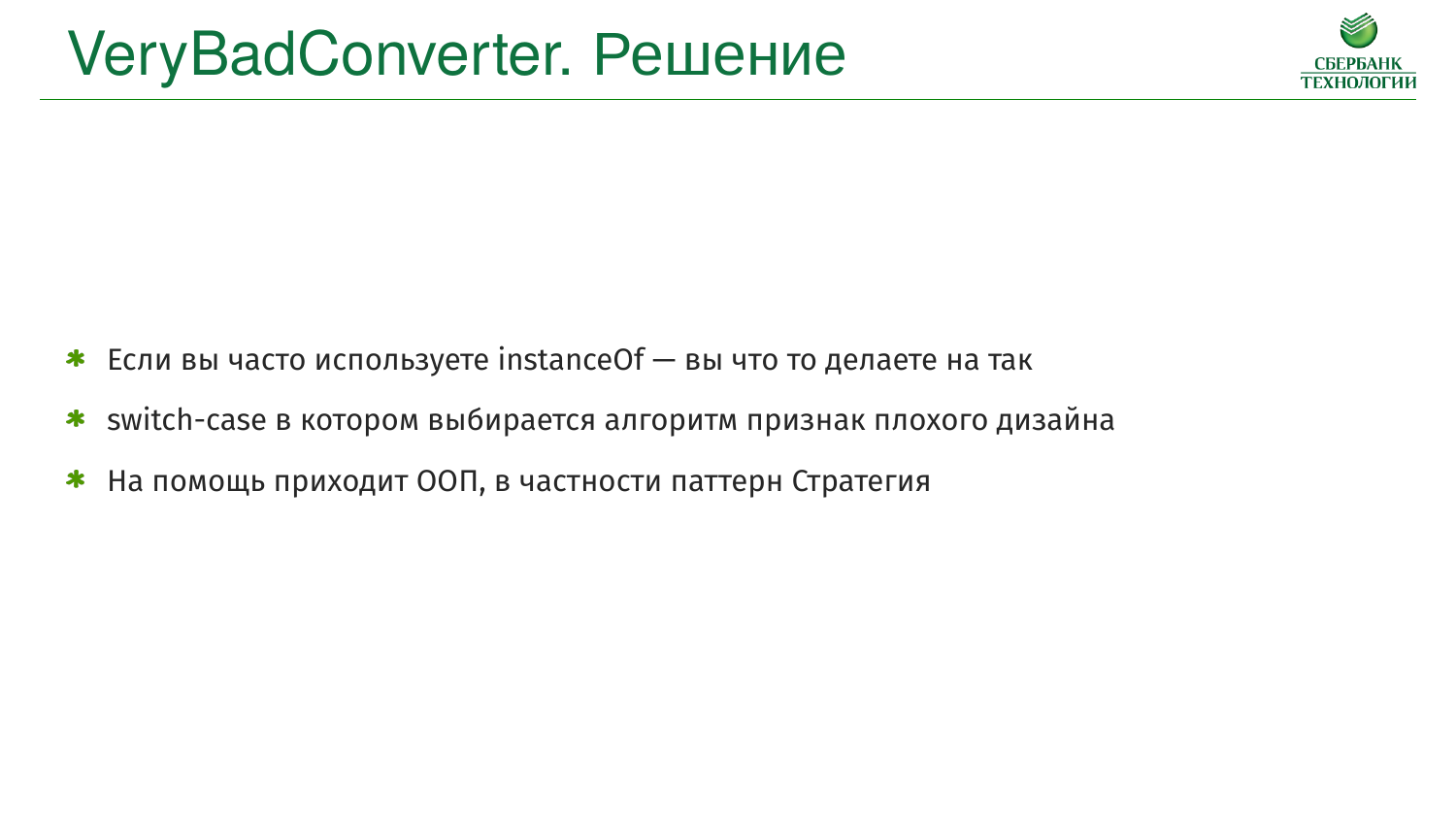

VeryBadConverter. Решение
Если вы часто используете instanceOf — вы что то делаете на так
switch-case в котором выбирается алгоритм признак плохого дизайна
На помощь приходит ООП, в частности паттерн Стратегия